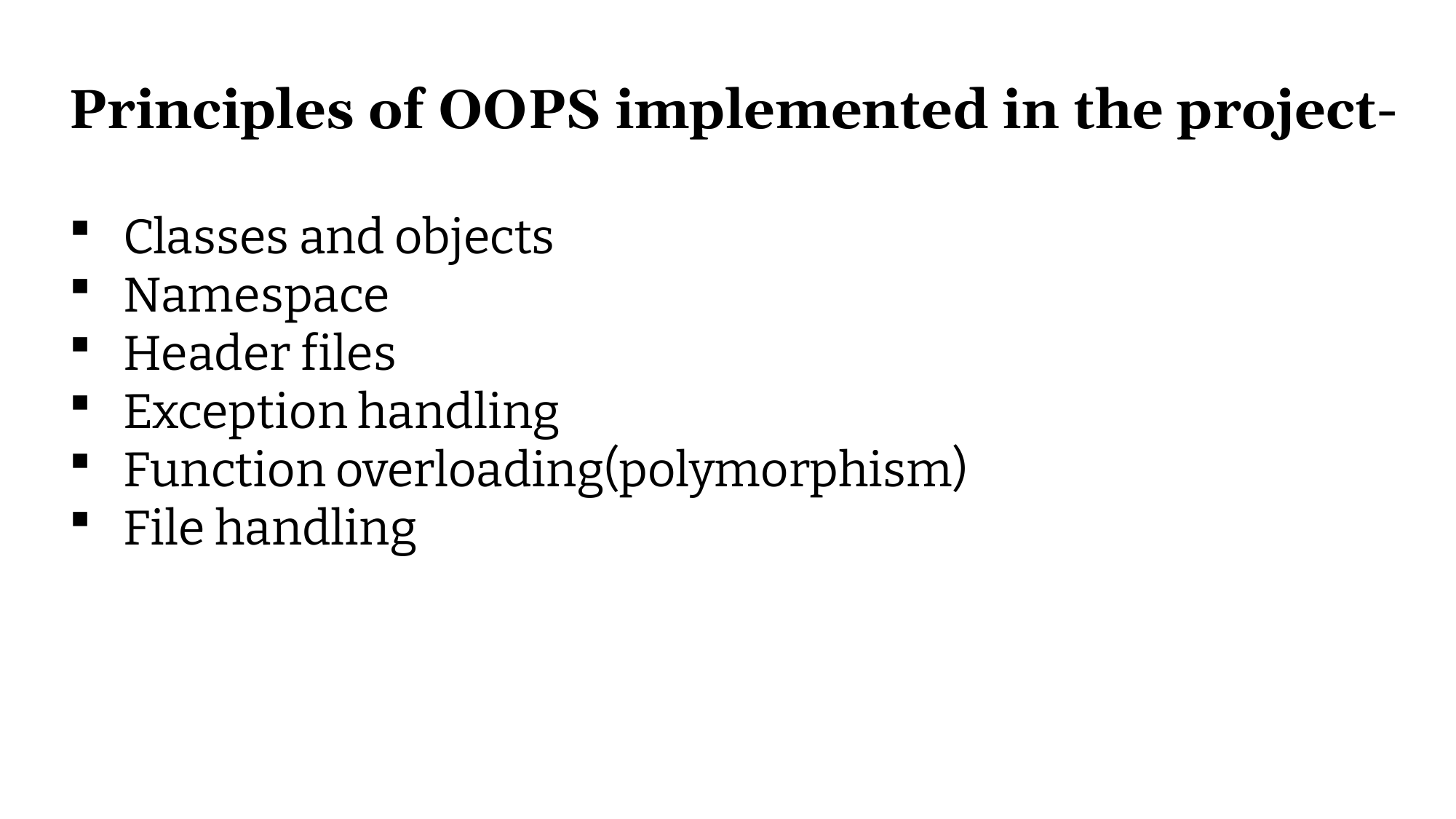

Principles of OOPS implemented in the project-

Classes and objects
Namespace
Header files
Exception handling
Function overloading(polymorphism)
File handling